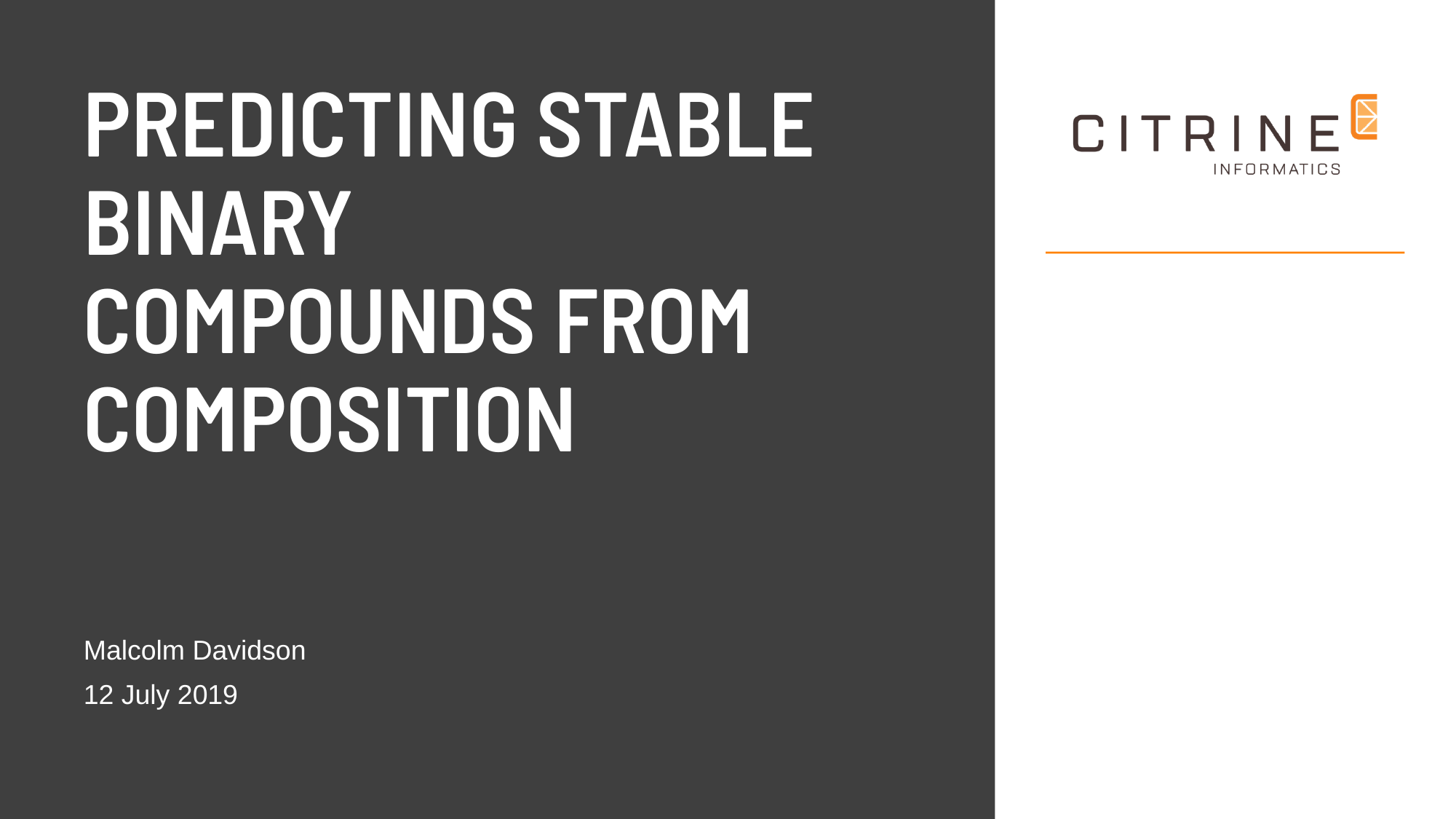

# PREDICTING STABLE BINARY COMPOUNDS FROM COMPOSITION

Malcolm Davidson
12 July 2019